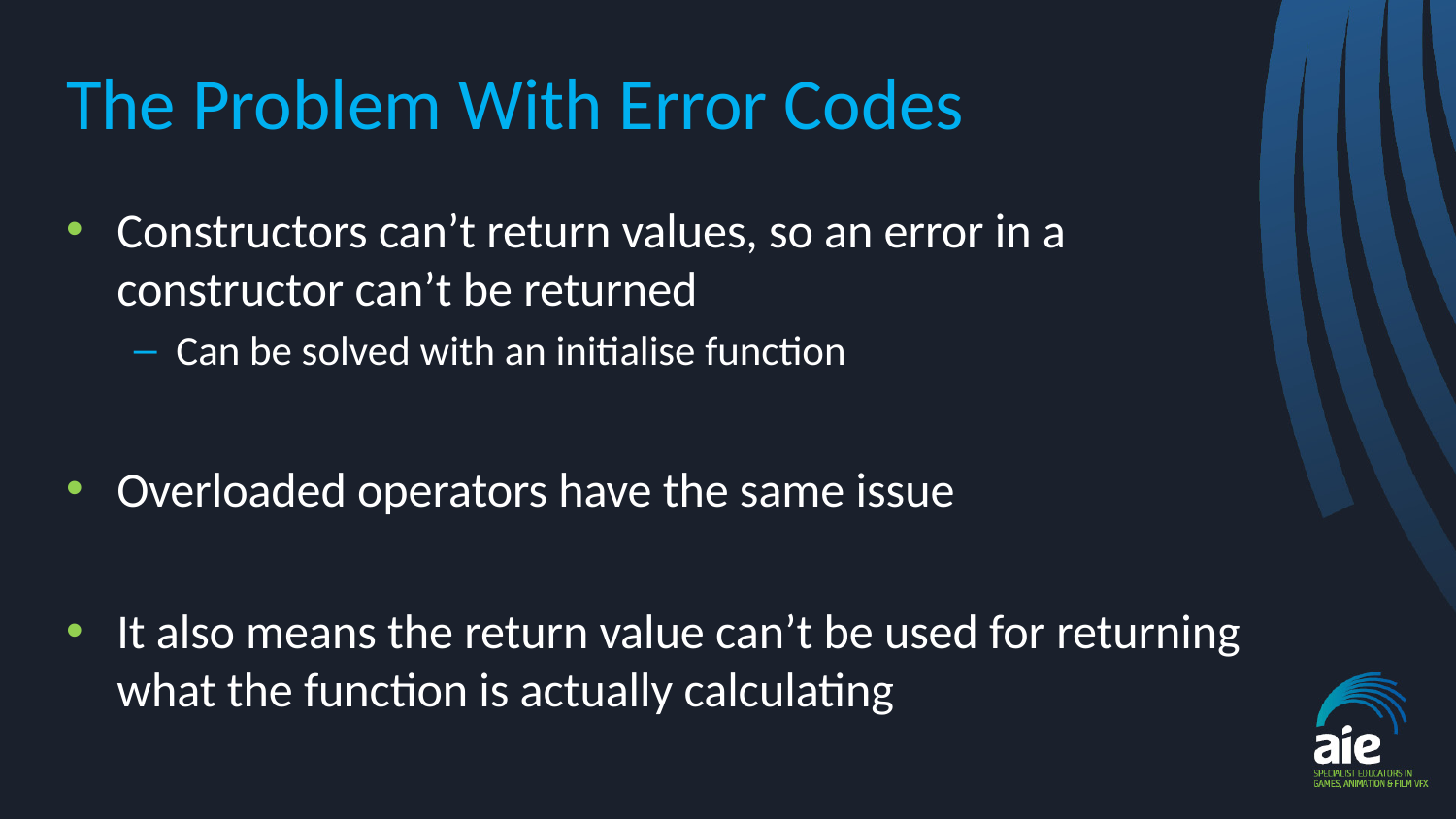

# The Problem With Error Codes
Constructors can’t return values, so an error in a constructor can’t be returned
Can be solved with an initialise function

Overloaded operators have the same issue

It also means the return value can’t be used for returning what the function is actually calculating